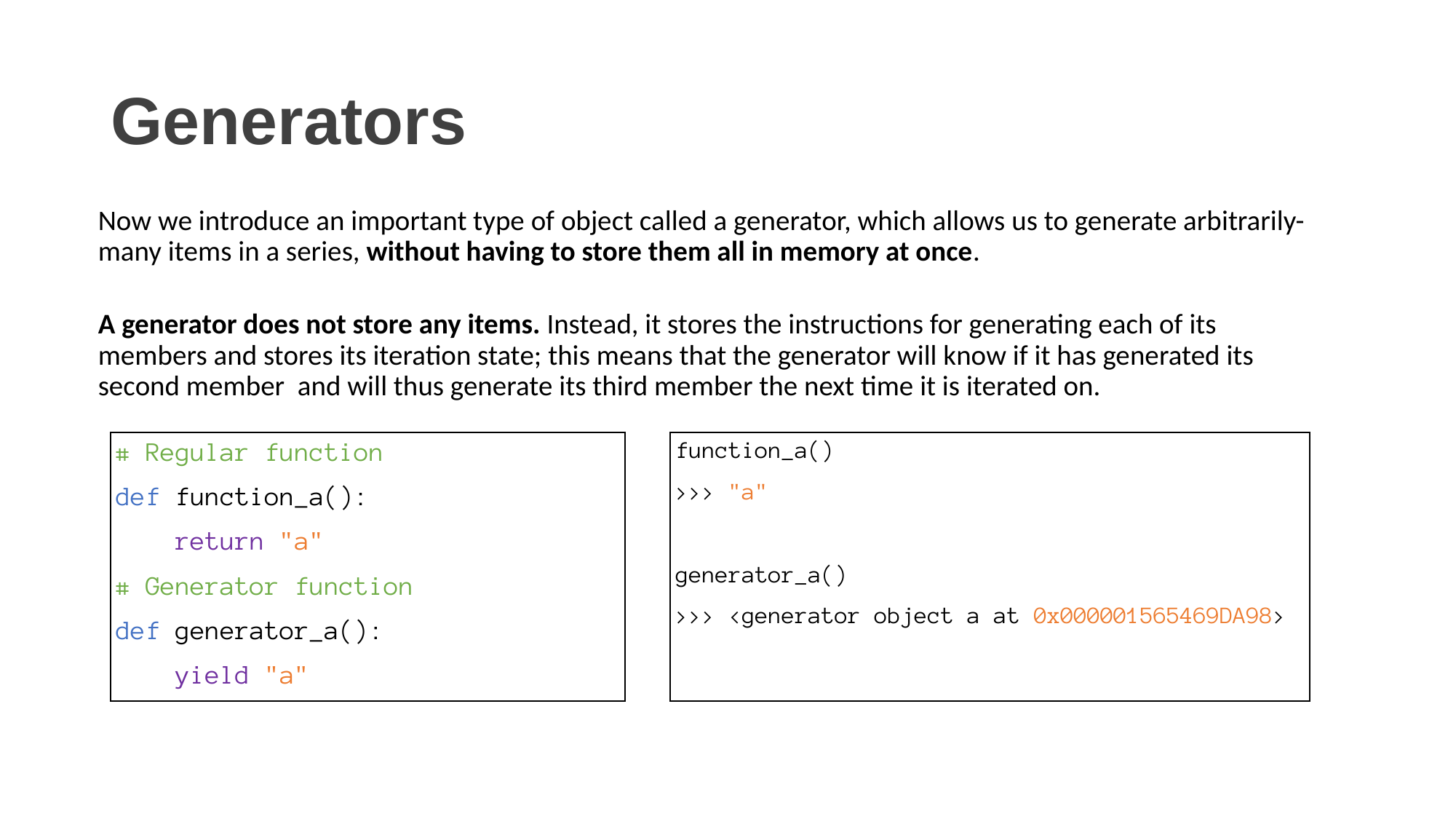

# Generators
Now we introduce an important type of object called a generator, which allows us to generate arbitrarily-many items in a series, without having to store them all in memory at once.

A generator does not store any items. Instead, it stores the instructions for generating each of its members and stores its iteration state; this means that the generator will know if it has generated its second member  and will thus generate its third member the next time it is iterated on.

# Regular function
def function_a():
    return "a"
# Generator function
def generator_a():
    yield "a"
function_a()
>>> "a"

generator_a()
>>> <generator object a at 0x000001565469DA98>